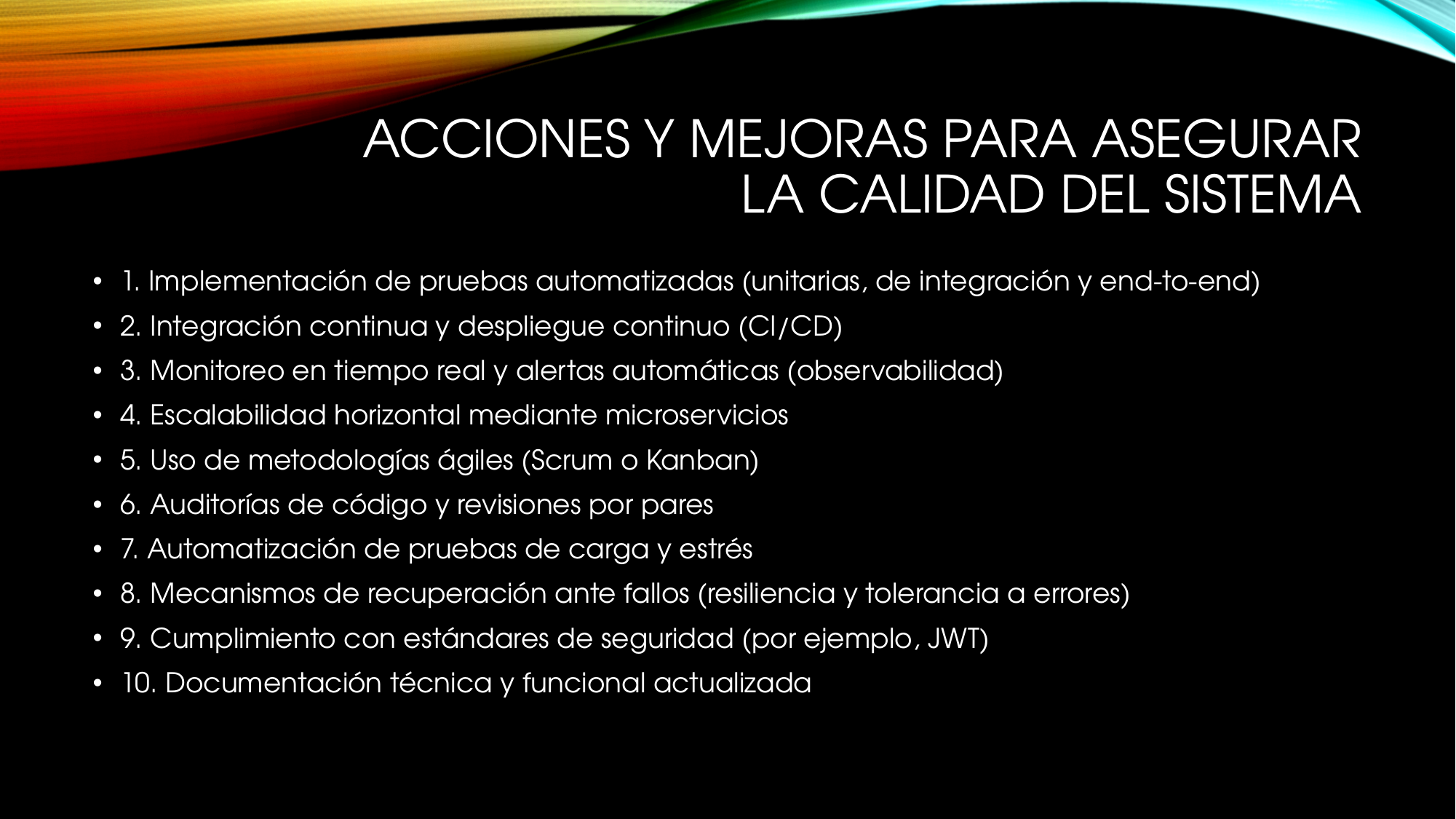

# Acciones y Mejoras para Asegurar la Calidad del Sistema
1. Implementación de pruebas automatizadas (unitarias, de integración y end-to-end)
2. Integración continua y despliegue continuo (CI/CD)
3. Monitoreo en tiempo real y alertas automáticas (observabilidad)
4. Escalabilidad horizontal mediante microservicios
5. Uso de metodologías ágiles (Scrum o Kanban)
6. Auditorías de código y revisiones por pares
7. Automatización de pruebas de carga y estrés
8. Mecanismos de recuperación ante fallos (resiliencia y tolerancia a errores)
9. Cumplimiento con estándares de seguridad (por ejemplo, JWT)
10. Documentación técnica y funcional actualizada